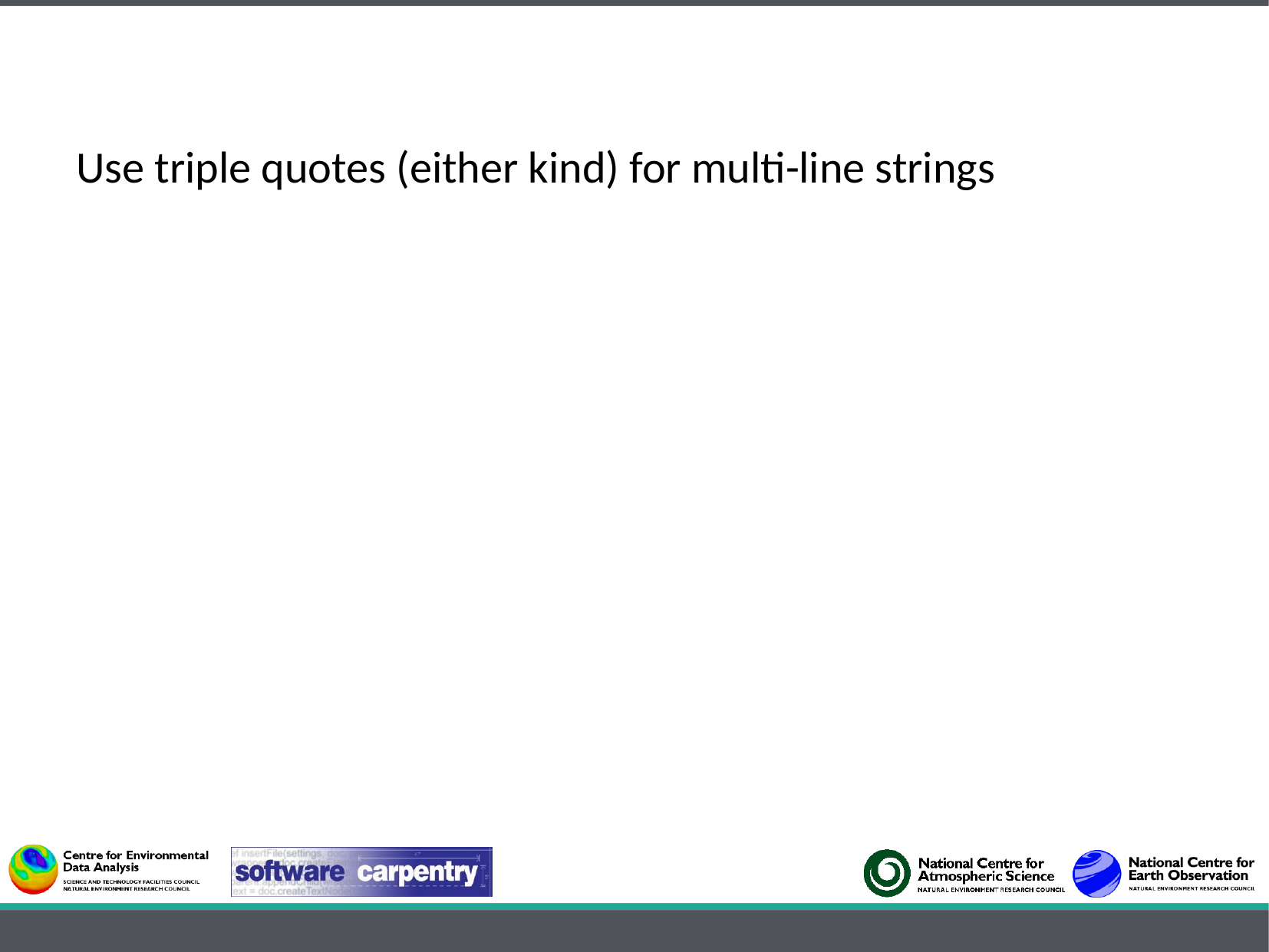

Use triple quotes (either kind) for multi-line strings